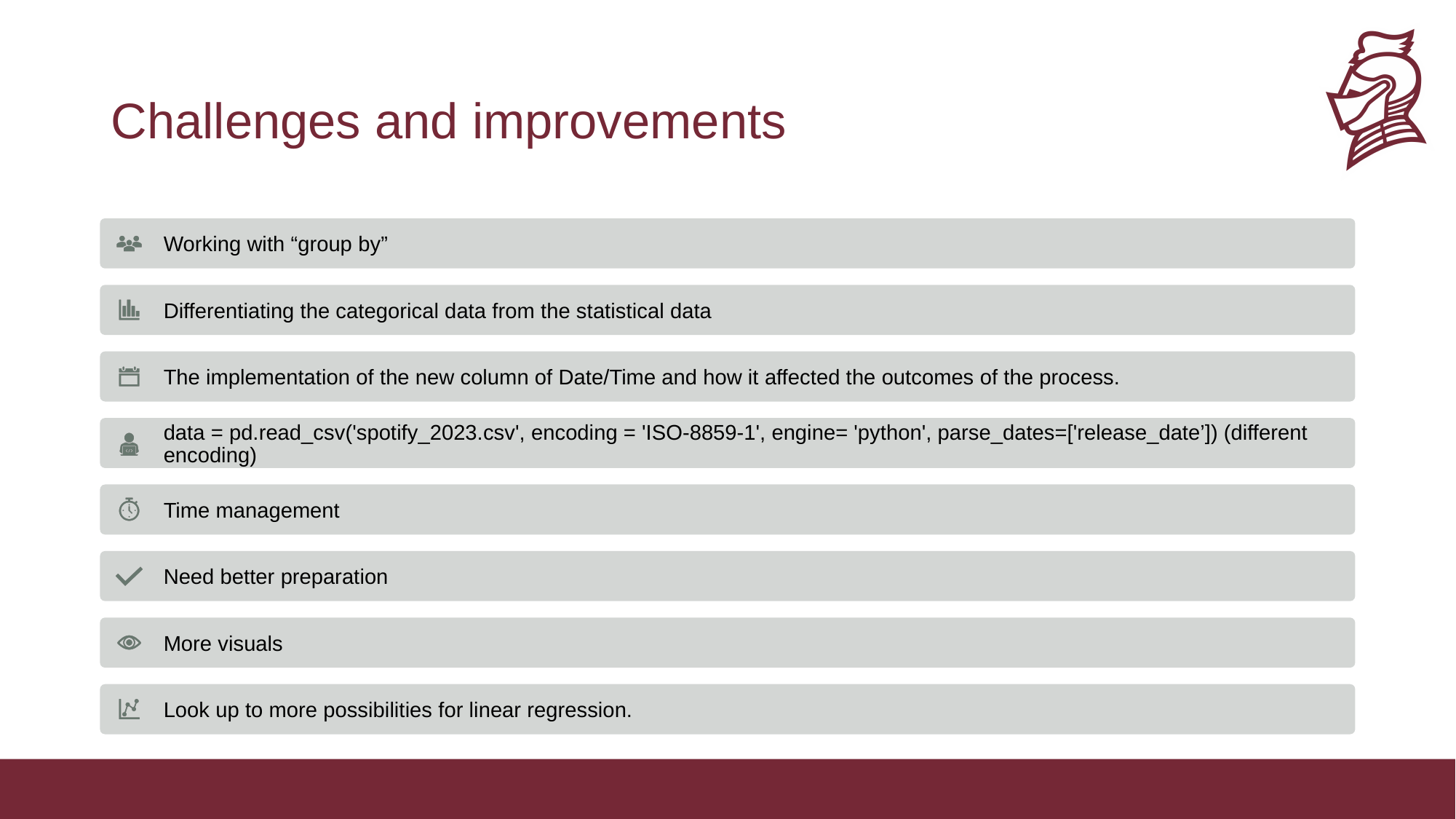

# Challenges and improvements
Working with “group by”
Differentiating the categorical data from the statistical data
The implementation of the new column of Date/Time and how it affected the outcomes of the process.
data = pd.read_csv('spotify_2023.csv', encoding = 'ISO-8859-1', engine= 'python', parse_dates=['release_date’]) (different encoding)
Time management
Need better preparation
More visuals
Look up to more possibilities for linear regression.